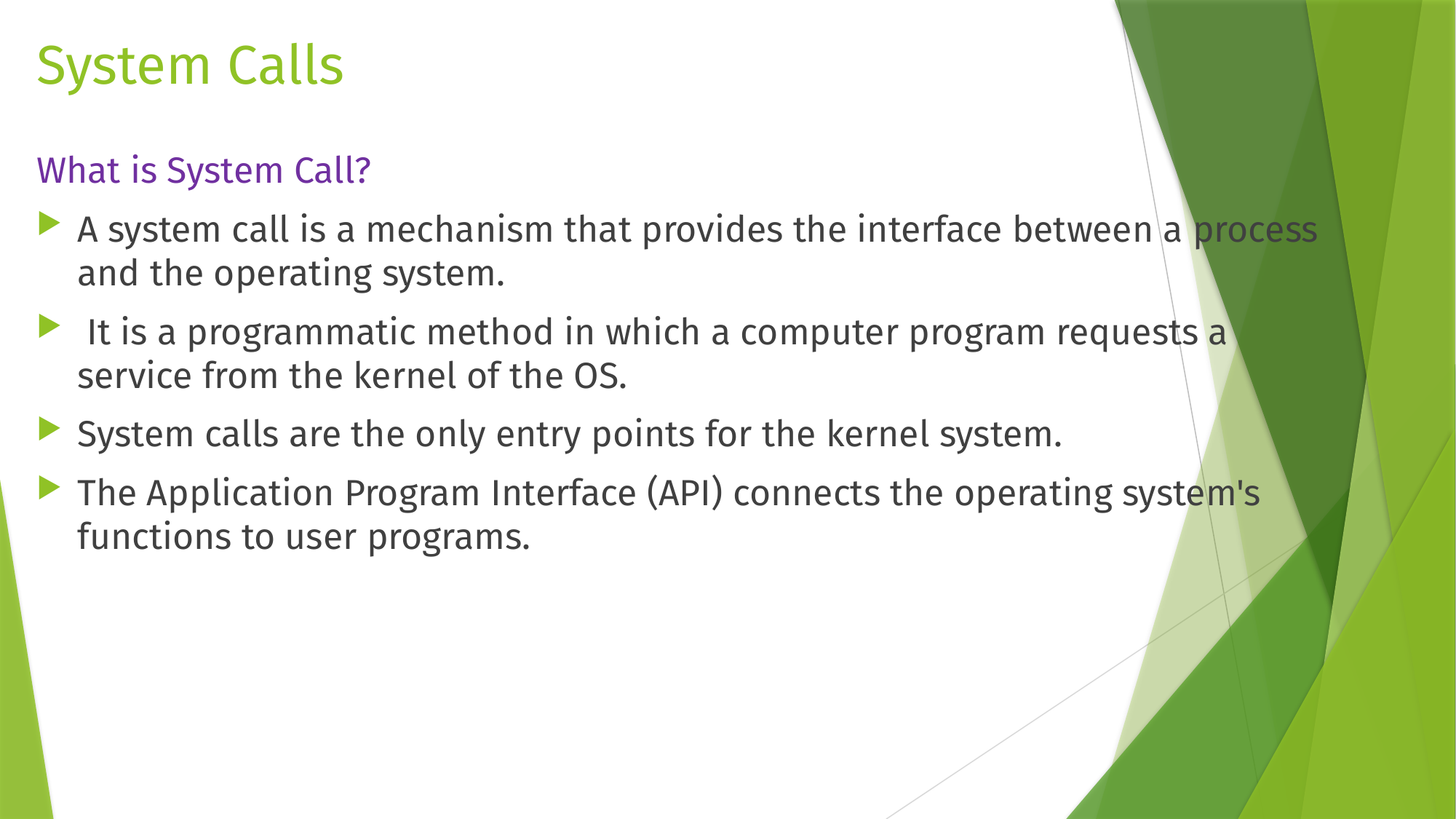

# System Calls
What is System Call?
A system call is a mechanism that provides the interface between a process and the operating system.
 It is a programmatic method in which a computer program requests a service from the kernel of the OS.
System calls are the only entry points for the kernel system.
The Application Program Interface (API) connects the operating system's functions to user programs.